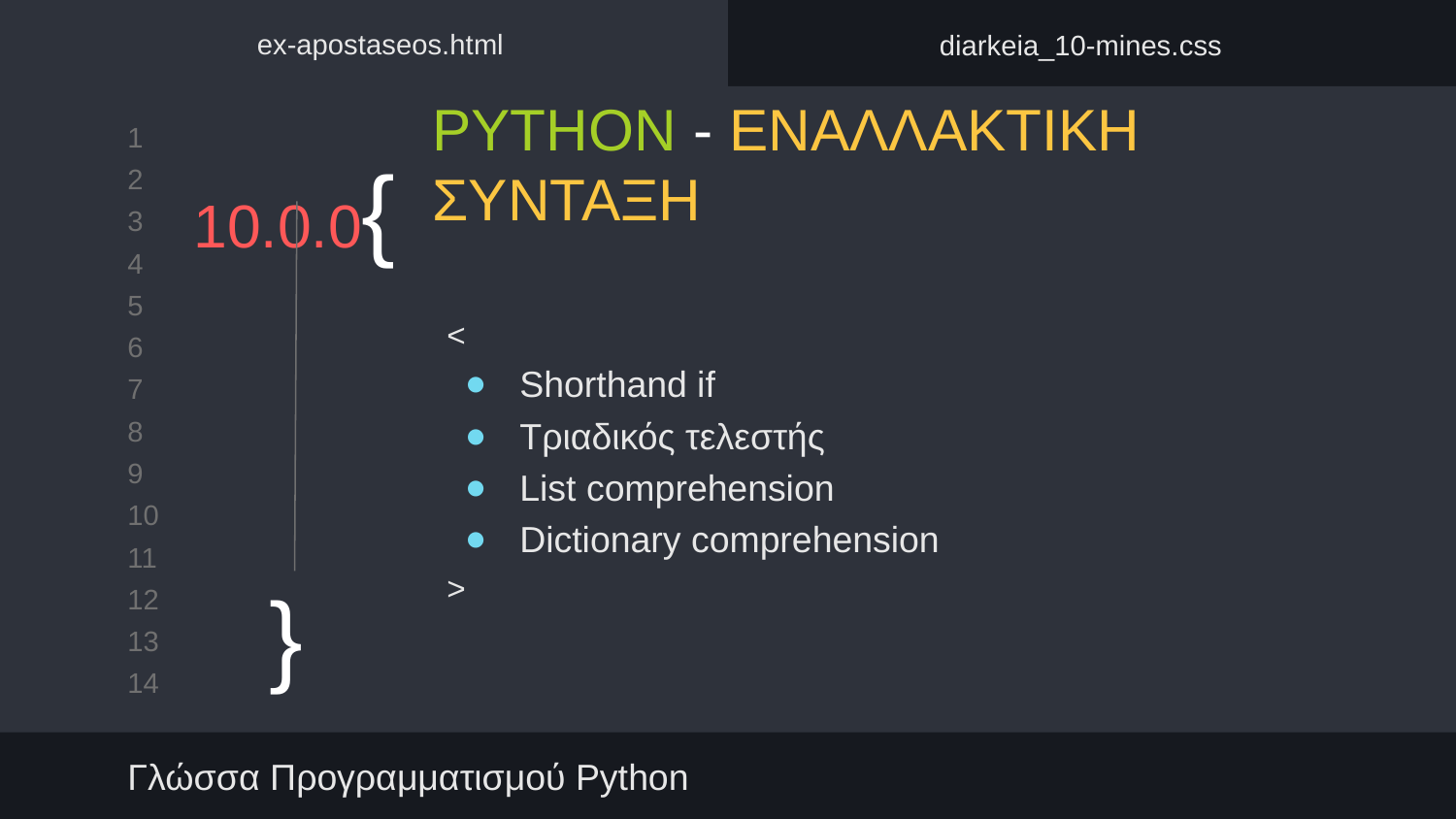

ex-apostaseos.html
diarkeia_10-mines.css
# 10.0.0{
PYTHON - ΕΝΑΛΛΑΚΤΙΚΗ ΣΥΝΤΑΞΗ
<
Shorthand if
Τριαδικός τελεστής
List comprehension
Dictionary comprehension
>
}
Γλώσσα Προγραμματισμού Python